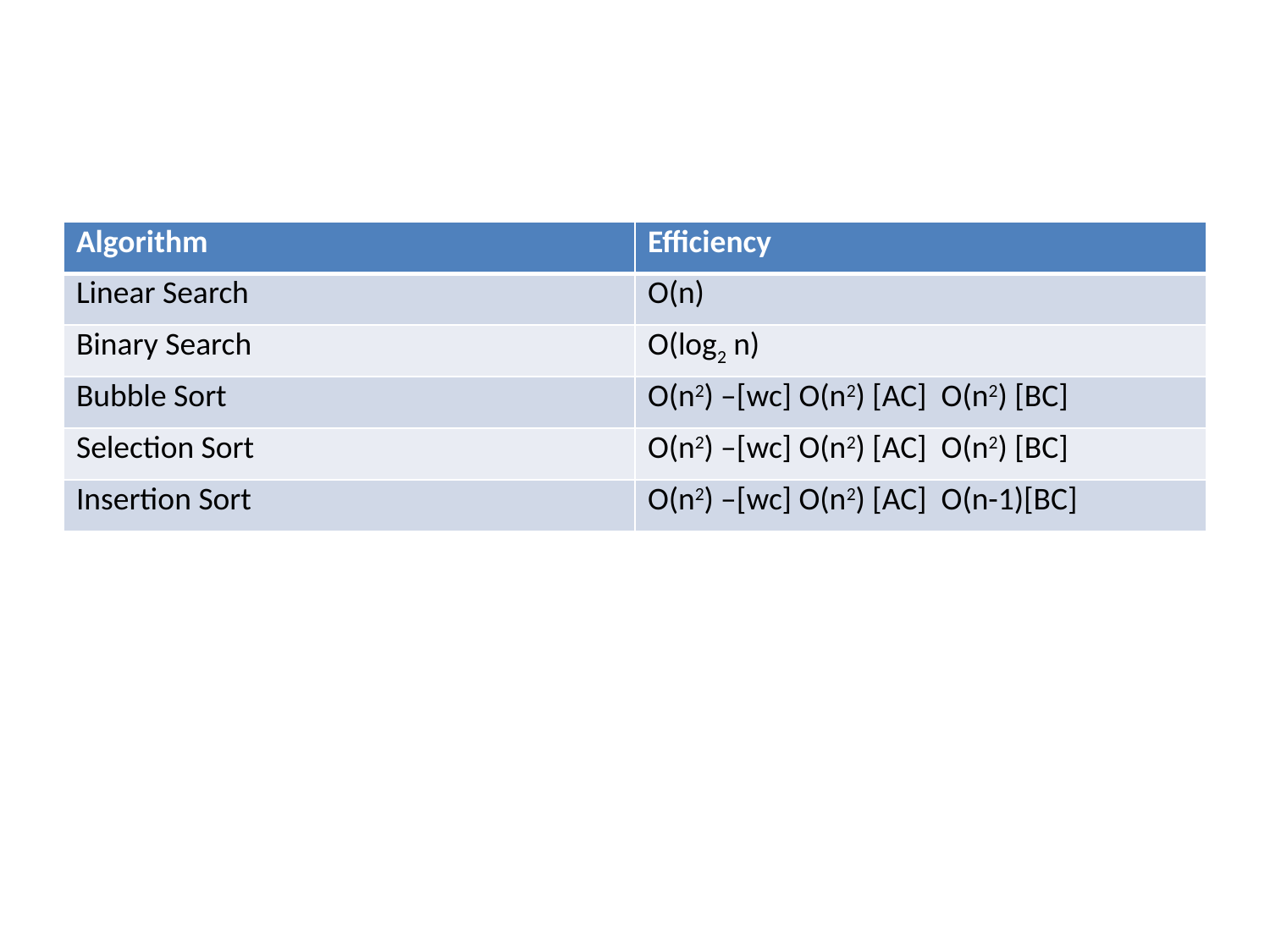

#
| Algorithm | Efficiency |
| --- | --- |
| Linear Search | O(n) |
| Binary Search | O(log2 n) |
| Bubble Sort | O(n2) –[wc] O(n2) [AC] O(n2) [BC] |
| Selection Sort | O(n2) –[wc] O(n2) [AC] O(n2) [BC] |
| Insertion Sort | O(n2) –[wc] O(n2) [AC] O(n-1)[BC] |